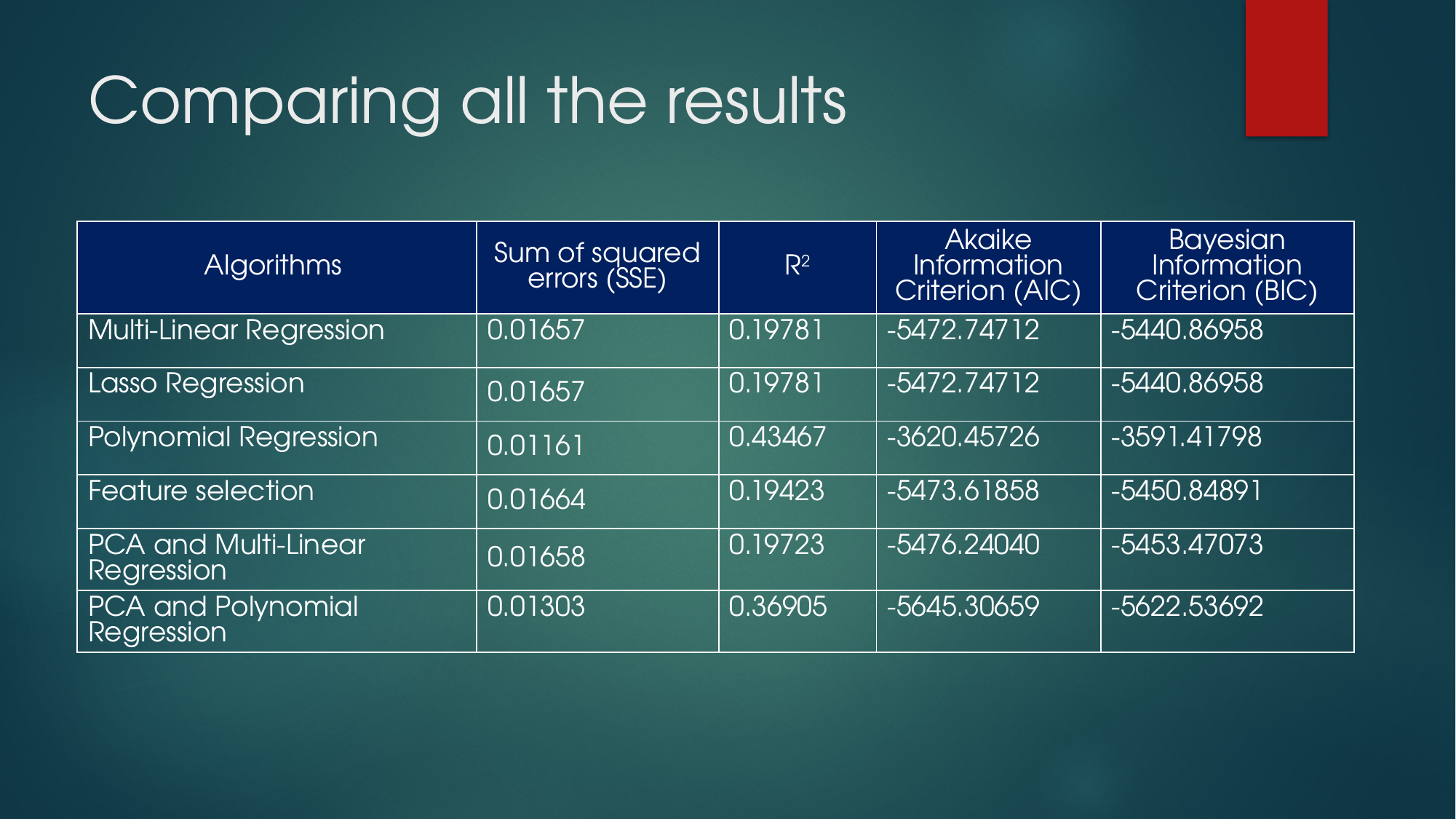

# Comparing all the results
| Algorithms | Sum of squared errors (SSE) | R2 | Akaike Information Criterion (AIC) | Bayesian Information Criterion (BIC) |
| --- | --- | --- | --- | --- |
| Multi-Linear Regression | 0.01657 | 0.19781 | -5472.74712 | -5440.86958 |
| Lasso Regression | 0.01657 | 0.19781 | -5472.74712 | -5440.86958 |
| Polynomial Regression | 0.01161 | 0.43467 | -3620.45726 | -3591.41798 |
| Feature selection | 0.01664 | 0.19423 | -5473.61858 | -5450.84891 |
| PCA and Multi-Linear Regression | 0.01658 | 0.19723 | -5476.24040 | -5453.47073 |
| PCA and Polynomial Regression | 0.01303 | 0.36905 | -5645.30659 | -5622.53692 |